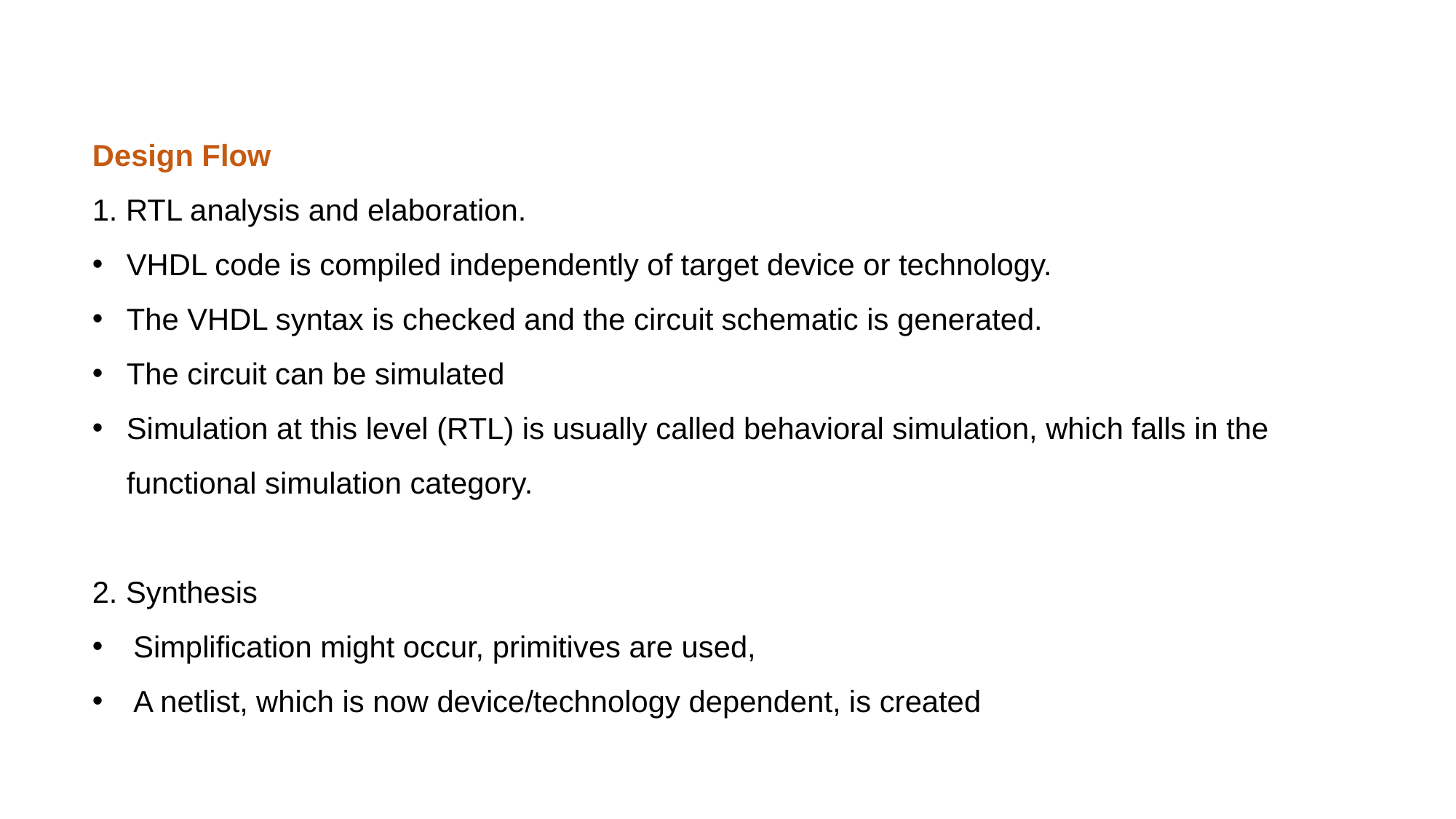

Design Flow
1. RTL analysis and elaboration.
VHDL code is compiled independently of target device or technology.
The VHDL syntax is checked and the circuit schematic is generated.
The circuit can be simulated
Simulation at this level (RTL) is usually called behavioral simulation, which falls in the functional simulation category.

2. Synthesis
Simplification might occur, primitives are used,
A netlist, which is now device/technology dependent, is created